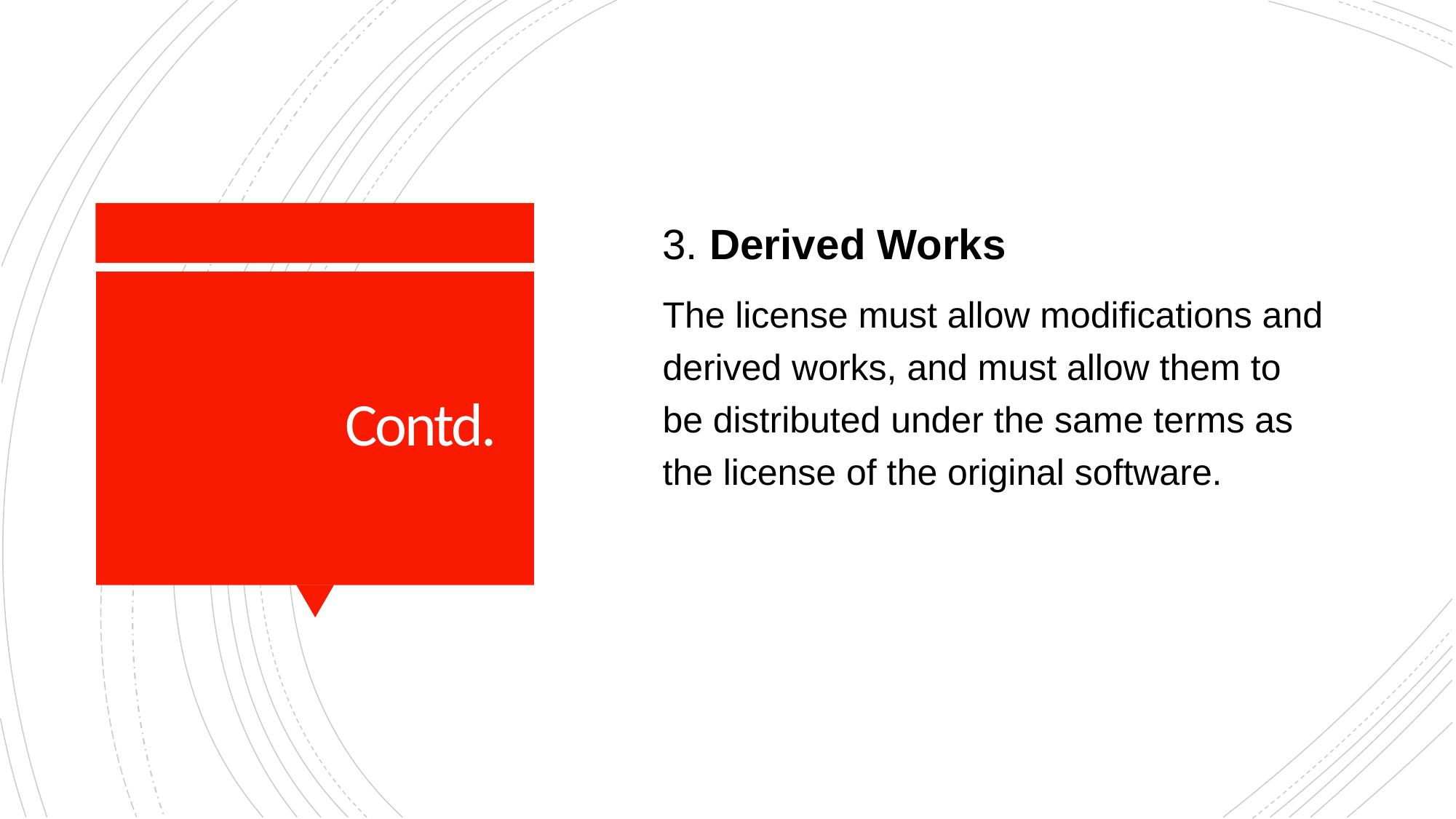

3. Derived Works
The license must allow modifications and derived works, and must allow them to be distributed under the same terms as the license of the original software.

# Contd.